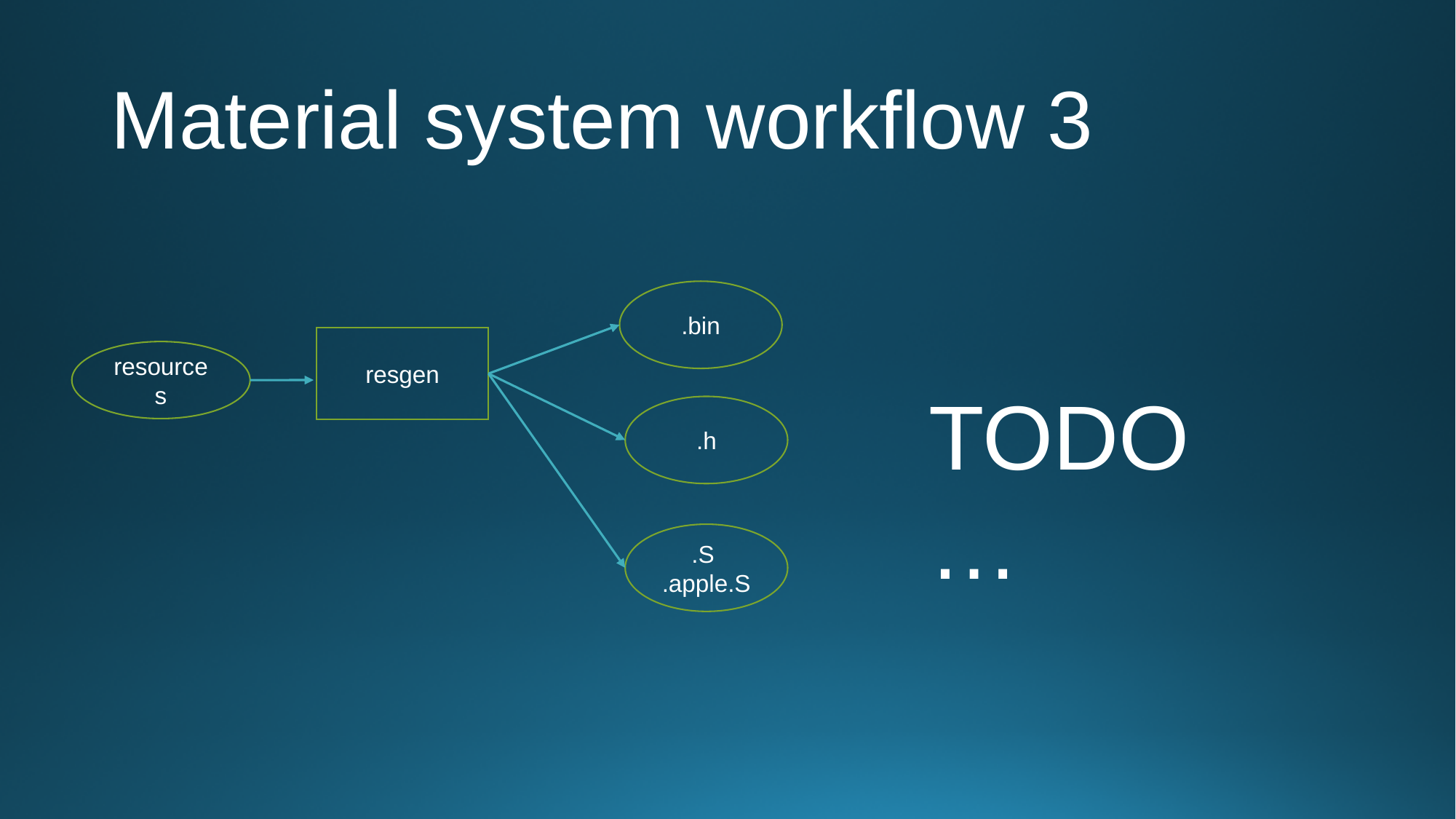

# Material system workflow 3
.bin
resgen
resources
TODO…
.h
.S
.apple.S